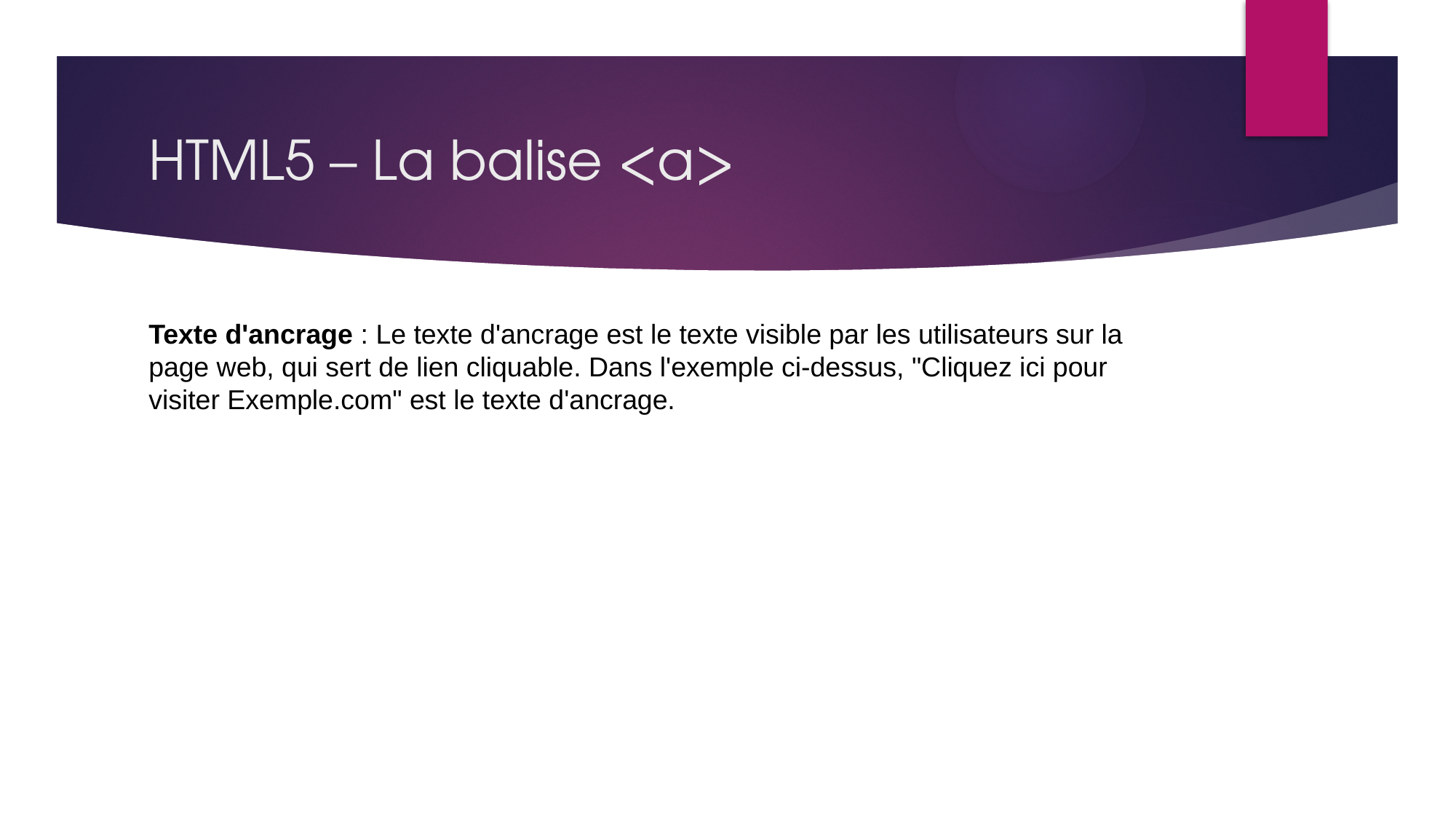

# HTML5 – La balise <a>
Texte d'ancrage : Le texte d'ancrage est le texte visible par les utilisateurs sur la page web, qui sert de lien cliquable. Dans l'exemple ci-dessus, "Cliquez ici pour visiter Exemple.com" est le texte d'ancrage.